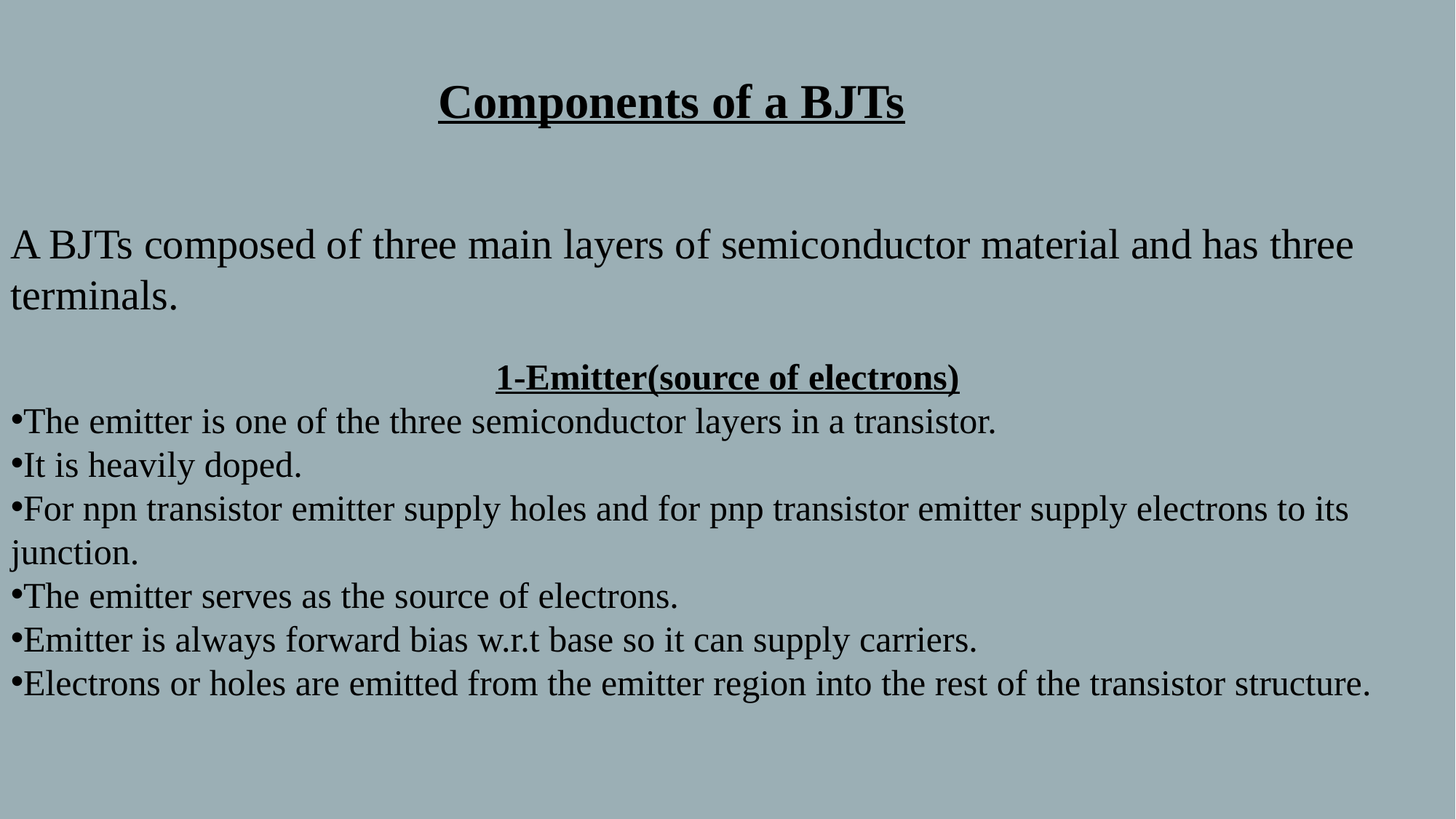

Components of a BJTs
A BJTs composed of three main layers of semiconductor material and has three terminals.
1-Emitter(source of electrons)
The emitter is one of the three semiconductor layers in a transistor.
It is heavily doped.
For npn transistor emitter supply holes and for pnp transistor emitter supply electrons to its junction.
The emitter serves as the source of electrons.
Emitter is always forward bias w.r.t base so it can supply carriers.
Electrons or holes are emitted from the emitter region into the rest of the transistor structure.